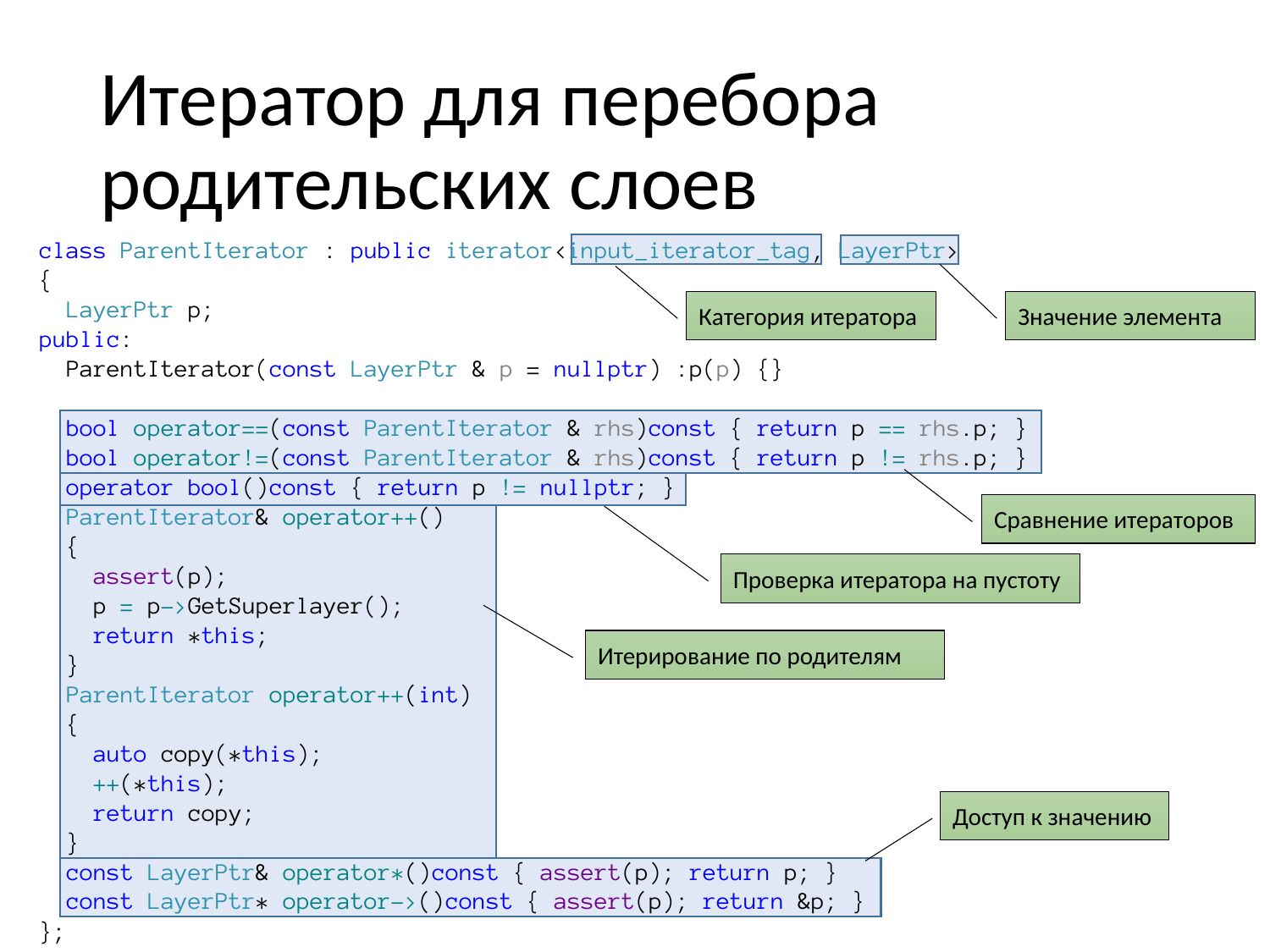

# Итератор для перебора родительских слоев
  class ParentIterator : public iterator<input_iterator_tag, LayerPtr>
  {
    LayerPtr p;
  public:
    ParentIterator(const LayerPtr & p = nullptr) :p(p) {}

    bool operator==(const ParentIterator & rhs)const { return p == rhs.p; }
    bool operator!=(const ParentIterator & rhs)const { return p != rhs.p; }
    operator bool()const { return p != nullptr; }
    ParentIterator& operator++()
    {
      assert(p);
      p = p->GetSuperlayer();
      return *this;
    }
    ParentIterator operator++(int)
    {
      auto copy(*this);
      ++(*this);
      return copy;
    }
    const LayerPtr& operator*()const { assert(p); return p; }
    const LayerPtr* operator->()const { assert(p); return &p; }
  };

Категория итератора
Значение элемента

Сравнение итераторов

Проверка итератора на пустоту
Итерирование по родителям
Доступ к значению